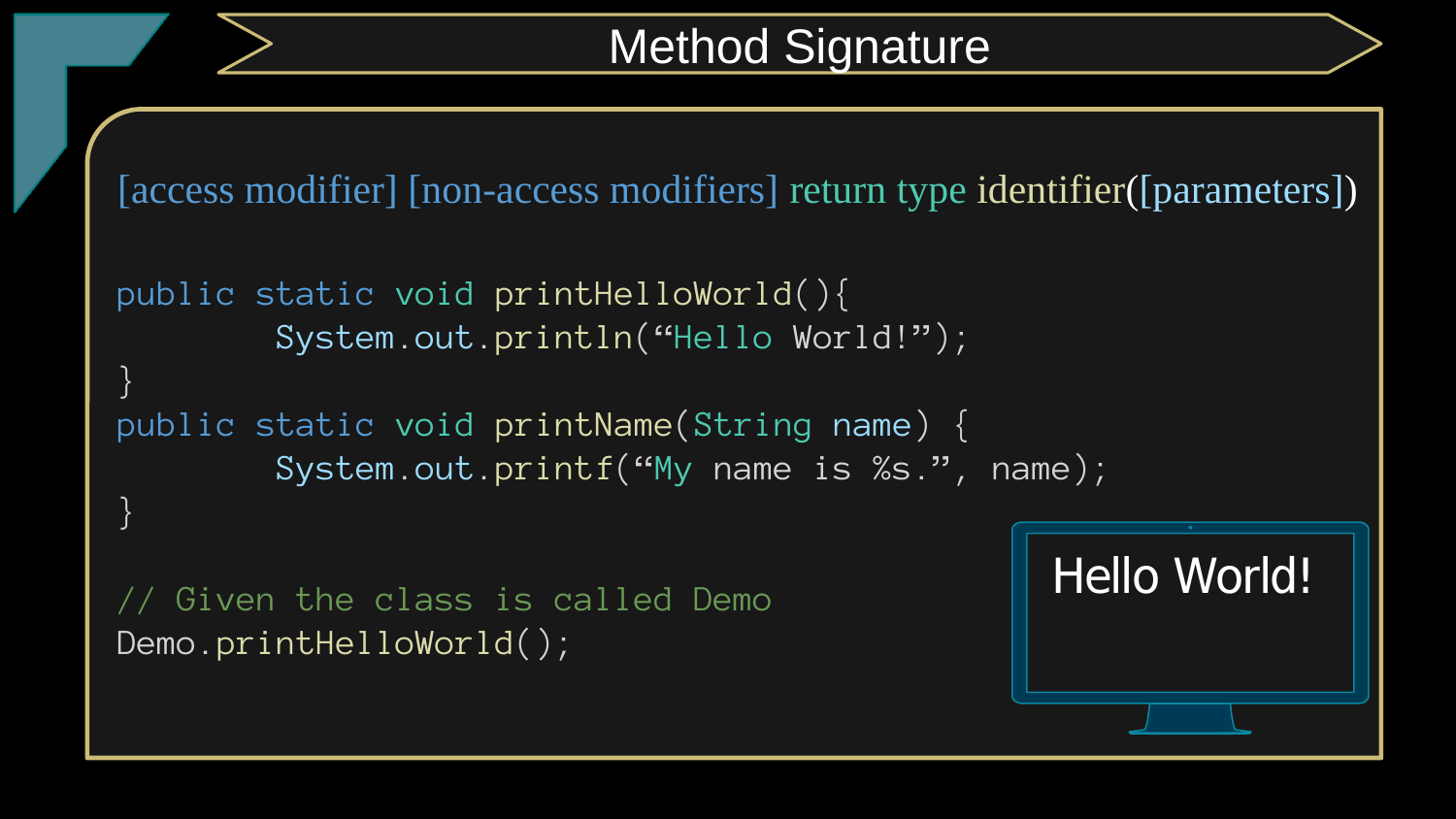

Method Signature
[access modifier] [non-access modifiers] return type identifier([parameters])

public static void printHelloWorld(){
        System.out.println(“Hello World!”);
}
public static void printName(String name) {
        System.out.printf(“My name is %s.”, name);
}

// Given the class is called Demo
Demo.printHelloWorld();

Hello World!